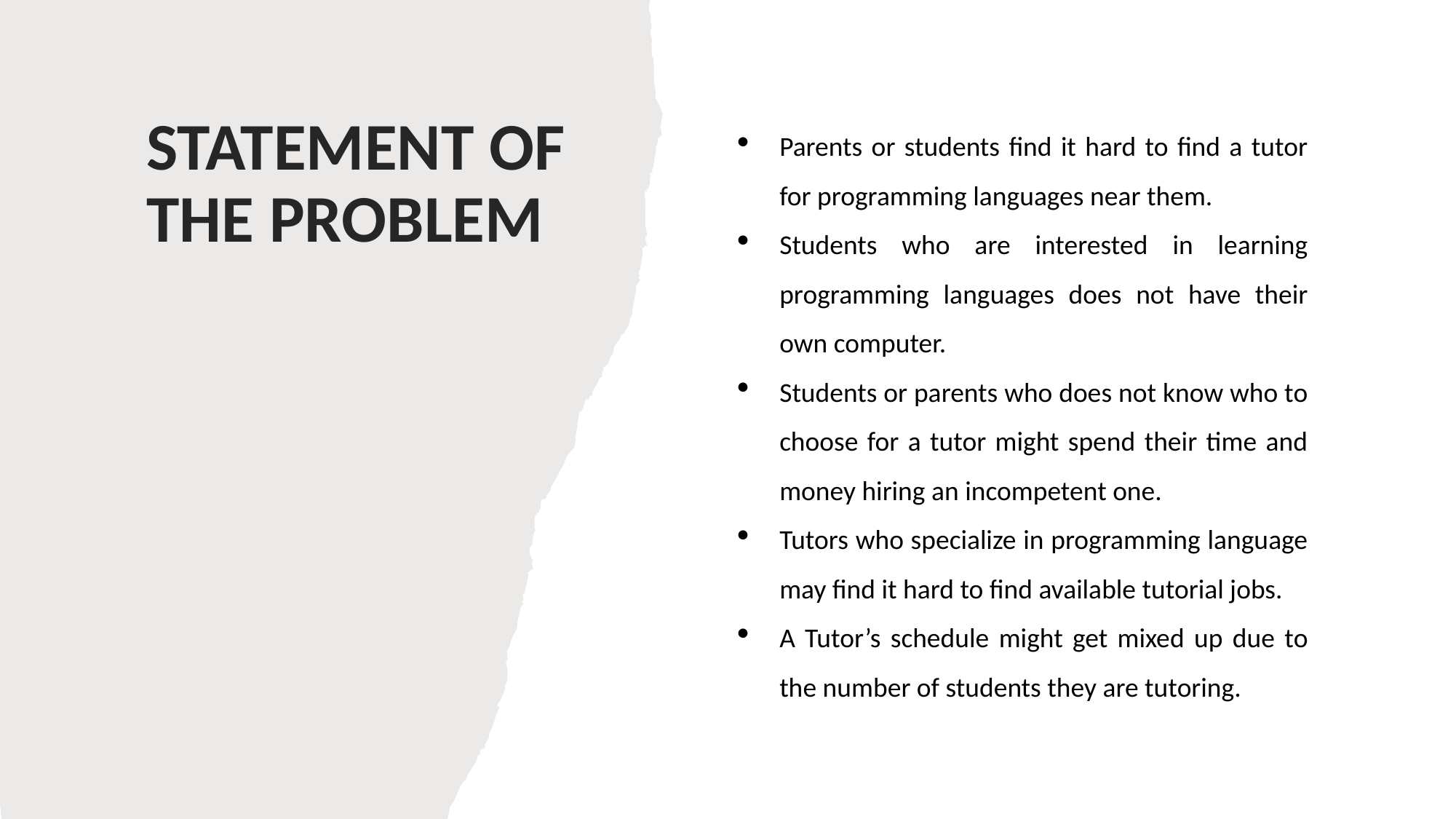

# STATEMENT OF THE PROBLEM
Parents or students find it hard to find a tutor for programming languages near them.
Students who are interested in learning programming languages does not have their own computer.
Students or parents who does not know who to choose for a tutor might spend their time and money hiring an incompetent one.
Tutors who specialize in programming language may find it hard to find available tutorial jobs.
A Tutor’s schedule might get mixed up due to the number of students they are tutoring.